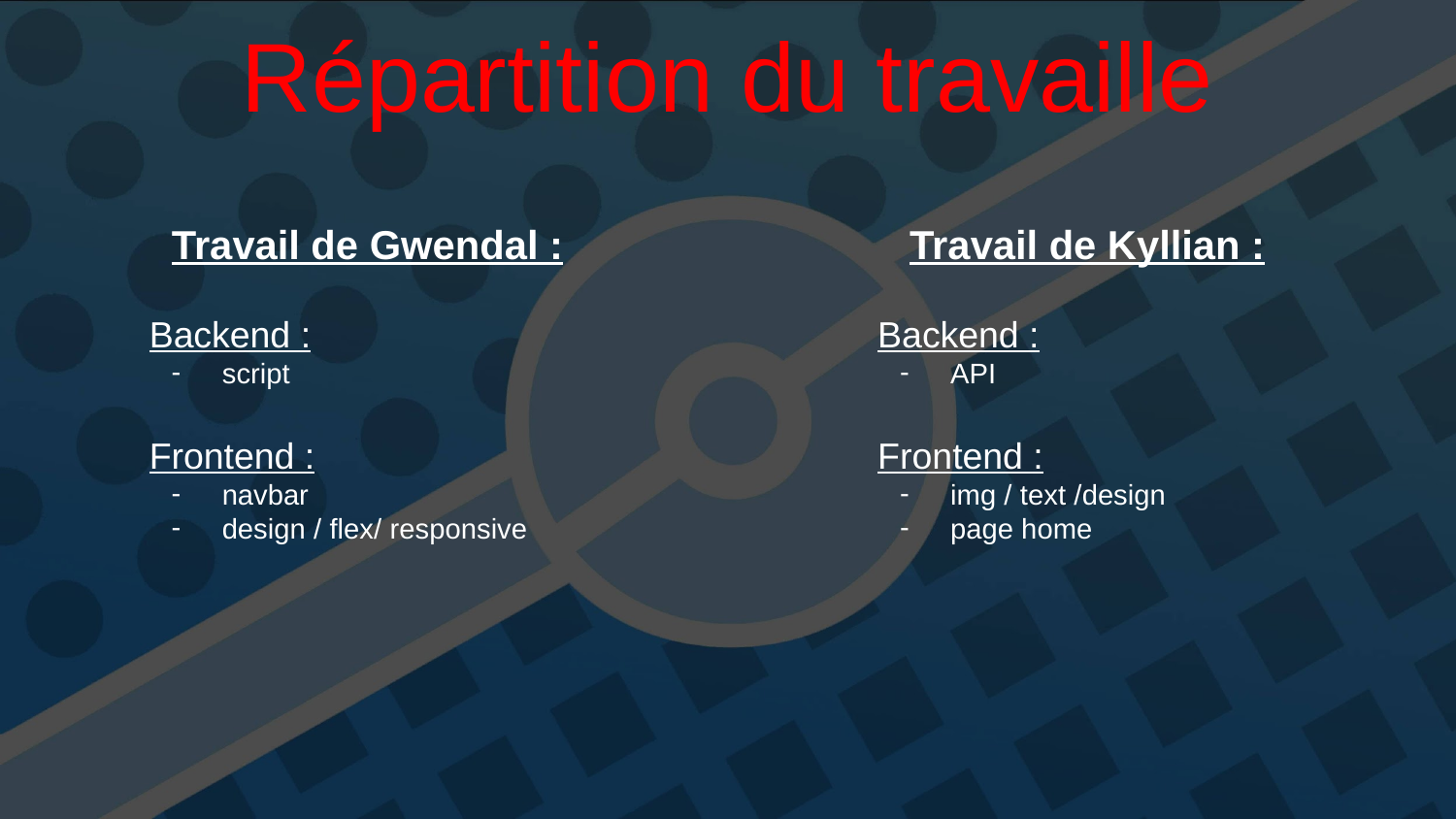

# Répartition du travaille

Travail de Gwendal :

Backend :
script

Frontend :
navbar
design / flex/ responsive

Travail de Kyllian :

Backend :
API

Frontend :
img / text /design
page home